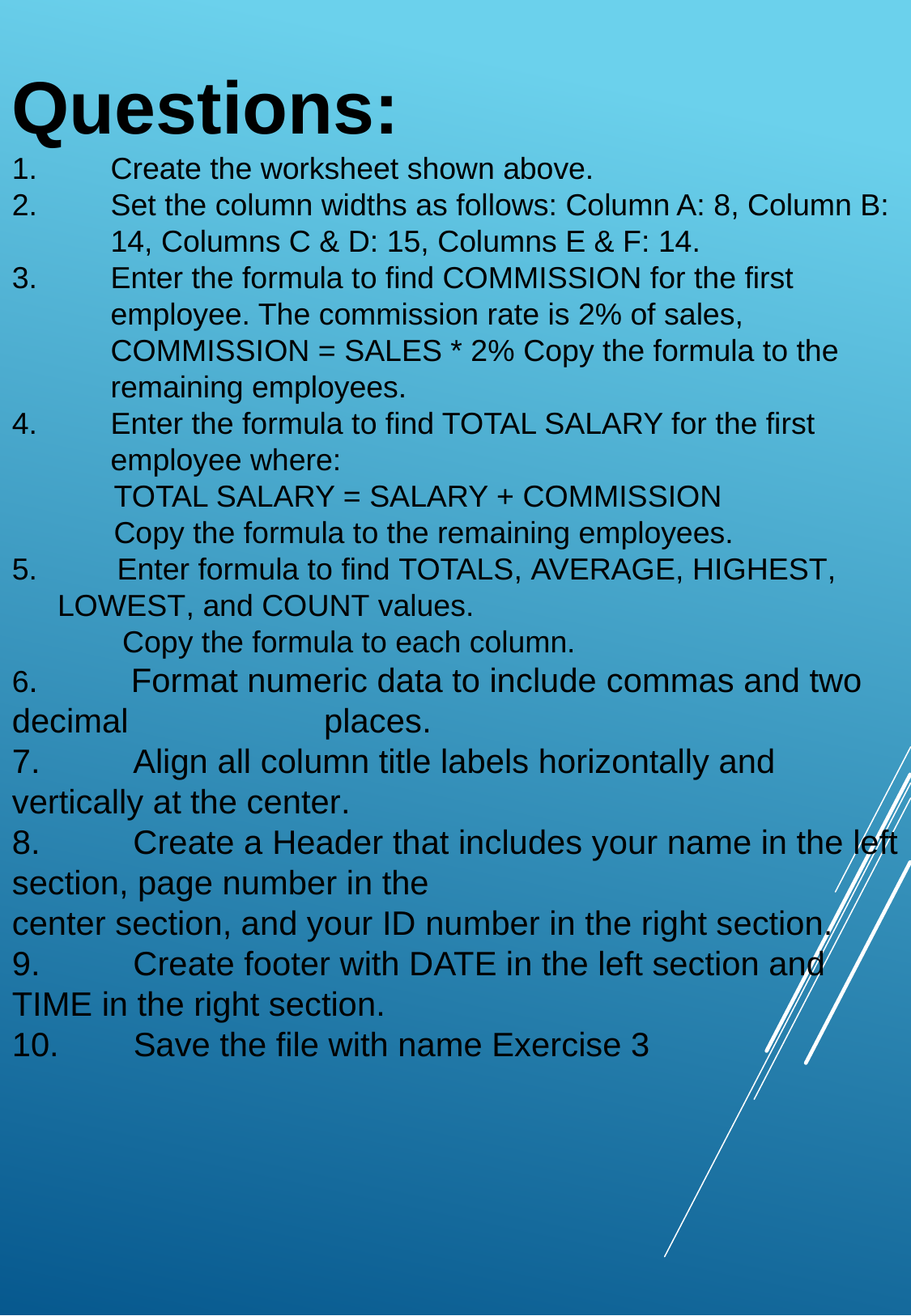

Questions:
Create the worksheet shown above.
Set the column widths as follows: Column A: 8, Column B: 14, Columns C & D: 15, Columns E & F: 14.
Enter the formula to find COMMISSION for the first employee. The commission rate is 2% of sales, COMMISSION = SALES * 2% Copy the formula to the remaining employees.
Enter the formula to find TOTAL SALARY for the first employee where:
            TOTAL SALARY = SALARY + COMMISSION
            Copy the formula to the remaining employees.
       Enter formula to find TOTALS, AVERAGE, HIGHEST,     LOWEST, and COUNT values.
             Copy the formula to each column.
6.          Format numeric data to include commas and two decimal                     places.
7.          Align all column title labels horizontally and vertically at the center.
8.          Create a Header that includes your name in the left section, page number in the
center section, and your ID number in the right section.
9.          Create footer with DATE in the left section and TIME in the right section.
10.        Save the file with name Exercise 3